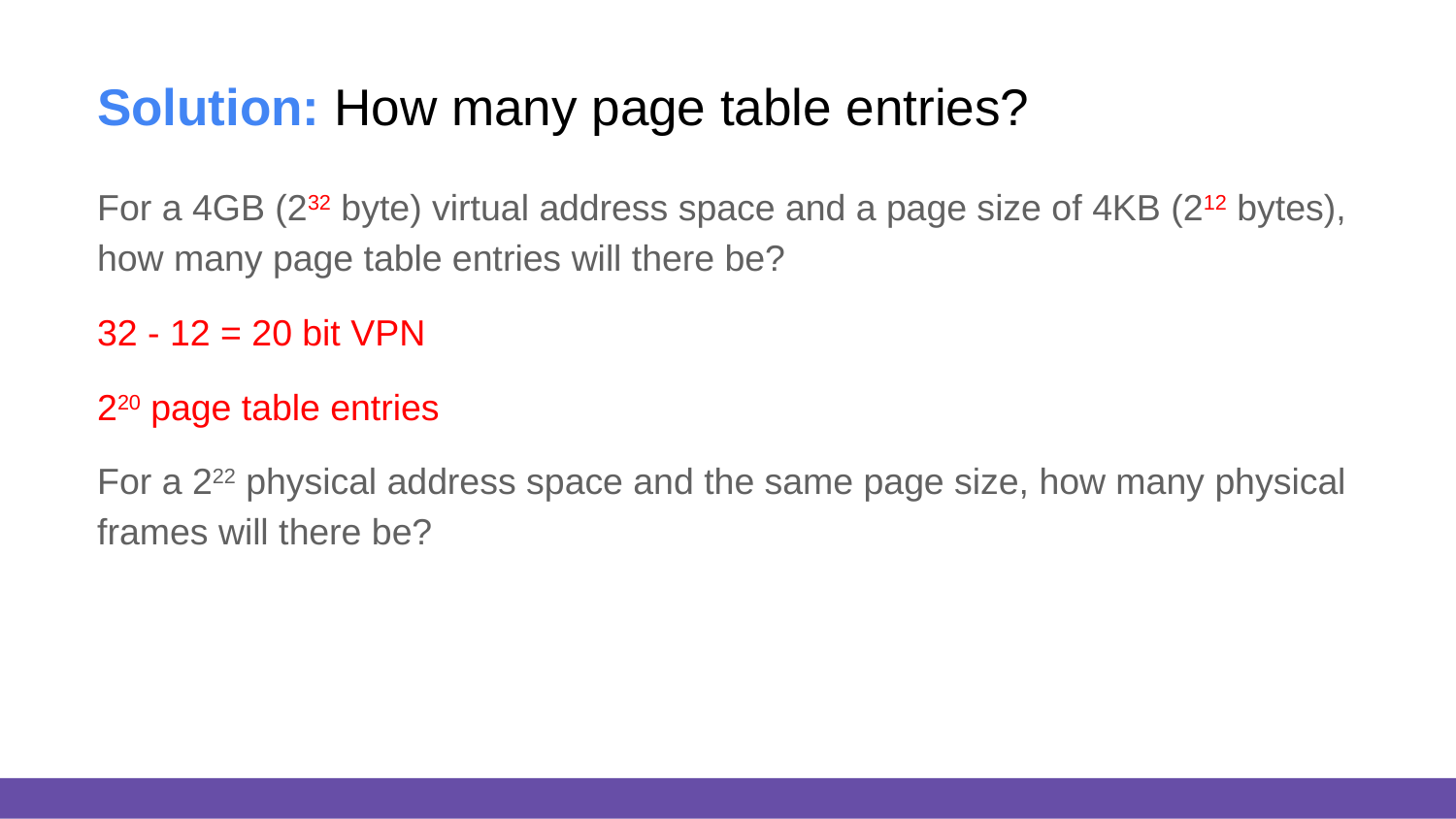

# Solution: How many page table entries?
For a 4GB (232 byte) virtual address space and a page size of 4KB (212 bytes), how many page table entries will there be?
32 - 12 = 20 bit VPN
220 page table entries
For a 222 physical address space and the same page size, how many physical frames will there be?